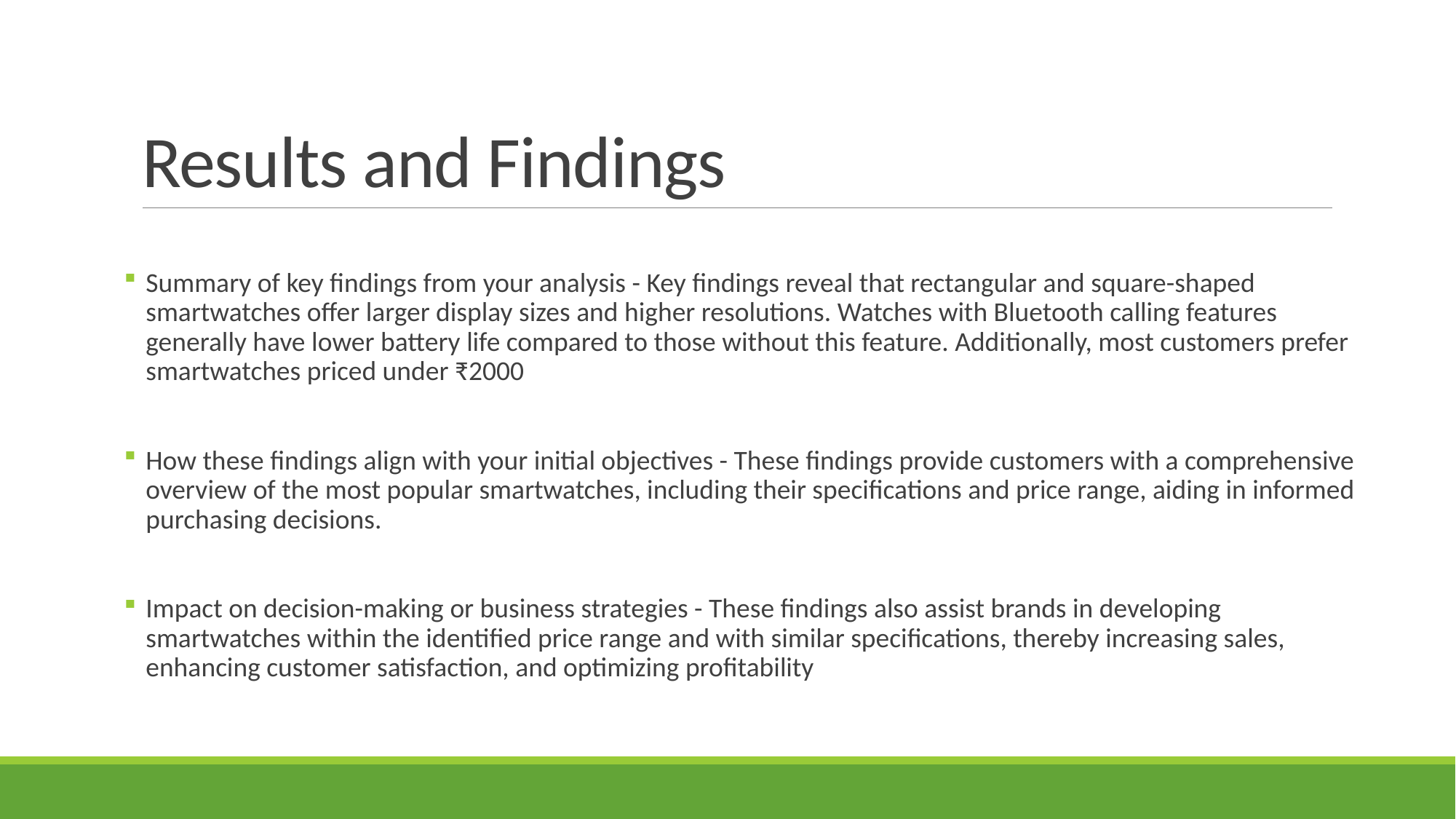

# Results and Findings
Summary of key findings from your analysis - Key findings reveal that rectangular and square-shaped smartwatches offer larger display sizes and higher resolutions. Watches with Bluetooth calling features generally have lower battery life compared to those without this feature. Additionally, most customers prefer smartwatches priced under ₹2000

How these findings align with your initial objectives - These findings provide customers with a comprehensive overview of the most popular smartwatches, including their specifications and price range, aiding in informed purchasing decisions.

Impact on decision-making or business strategies - These findings also assist brands in developing smartwatches within the identified price range and with similar specifications, thereby increasing sales, enhancing customer satisfaction, and optimizing profitability